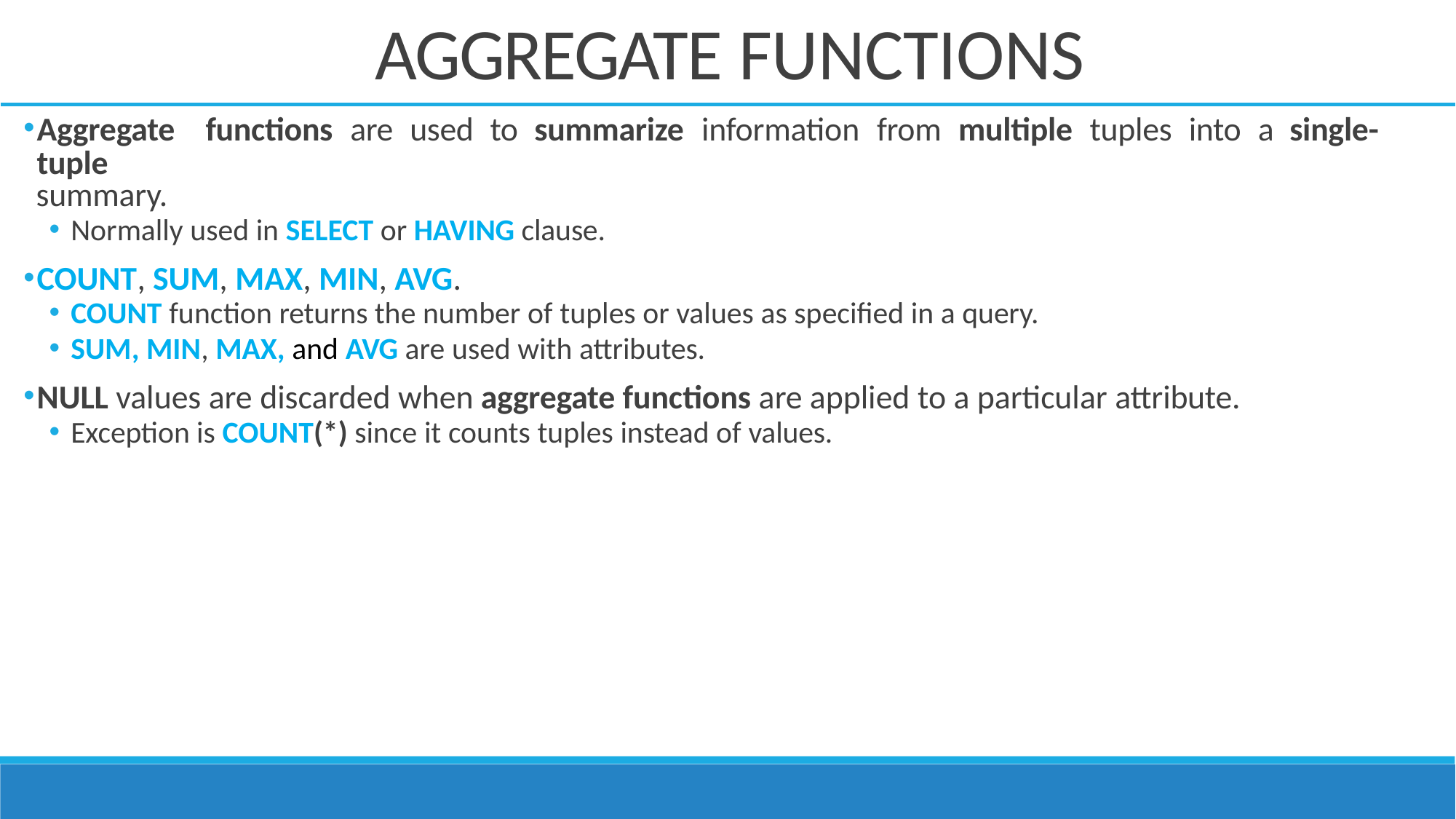

# AGGREGATE FUNCTIONS

Aggregate	functions	are	used	to	summarize	information	from	multiple	tuples	into	a	single-tuple
summary.
Normally used in SELECT or HAVING clause.
COUNT, SUM, MAX, MIN, AVG.
COUNT function returns the number of tuples or values as specified in a query.
SUM, MIN, MAX, and AVG are used with attributes.
NULL values are discarded when aggregate functions are applied to a particular attribute.
Exception is COUNT(*) since it counts tuples instead of values.